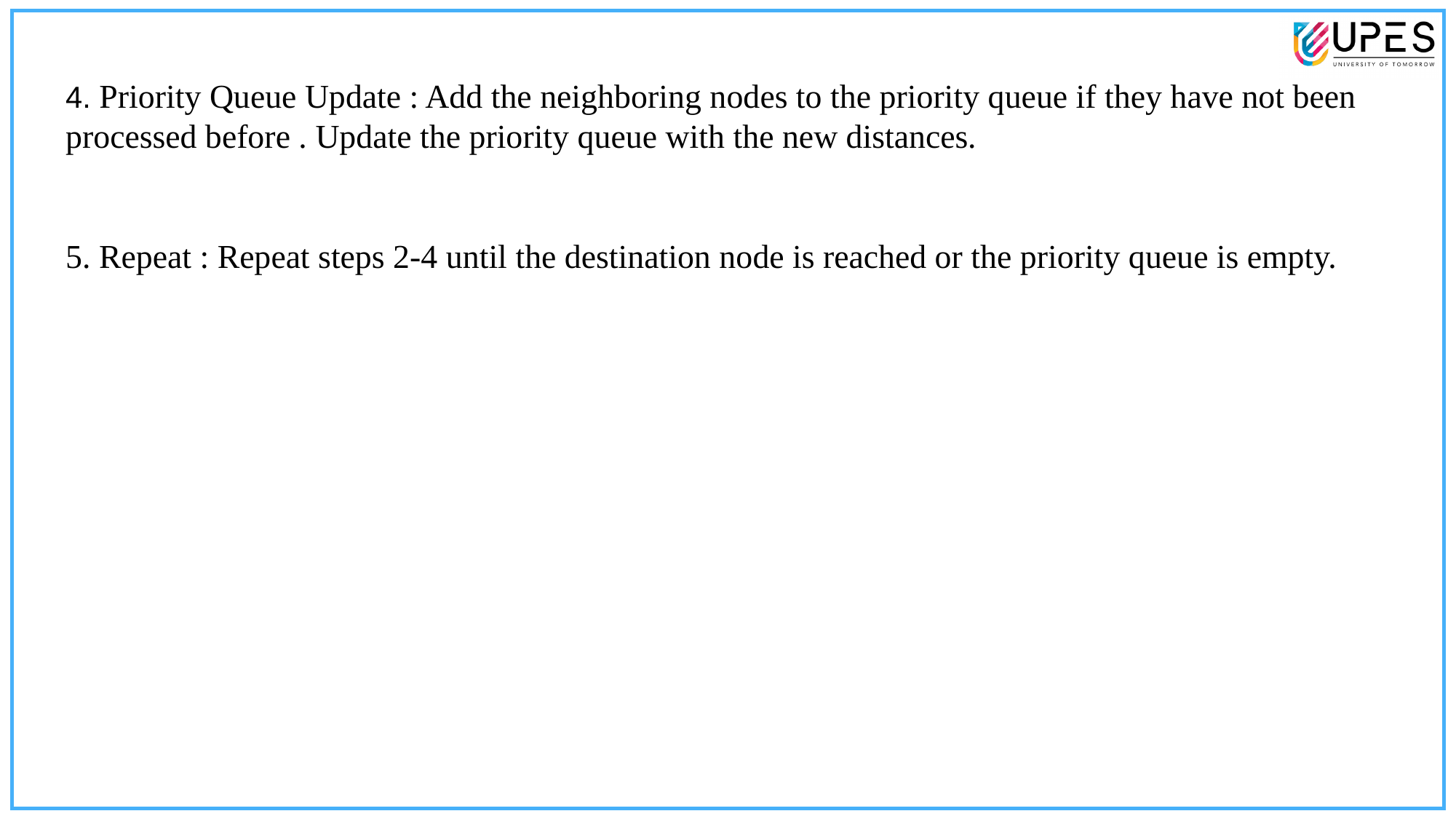

4. Priority Queue Update : Add the neighboring nodes to the priority queue if they have not been processed before . Update the priority queue with the new distances.

5. Repeat : Repeat steps 2-4 until the destination node is reached or the priority queue is empty.